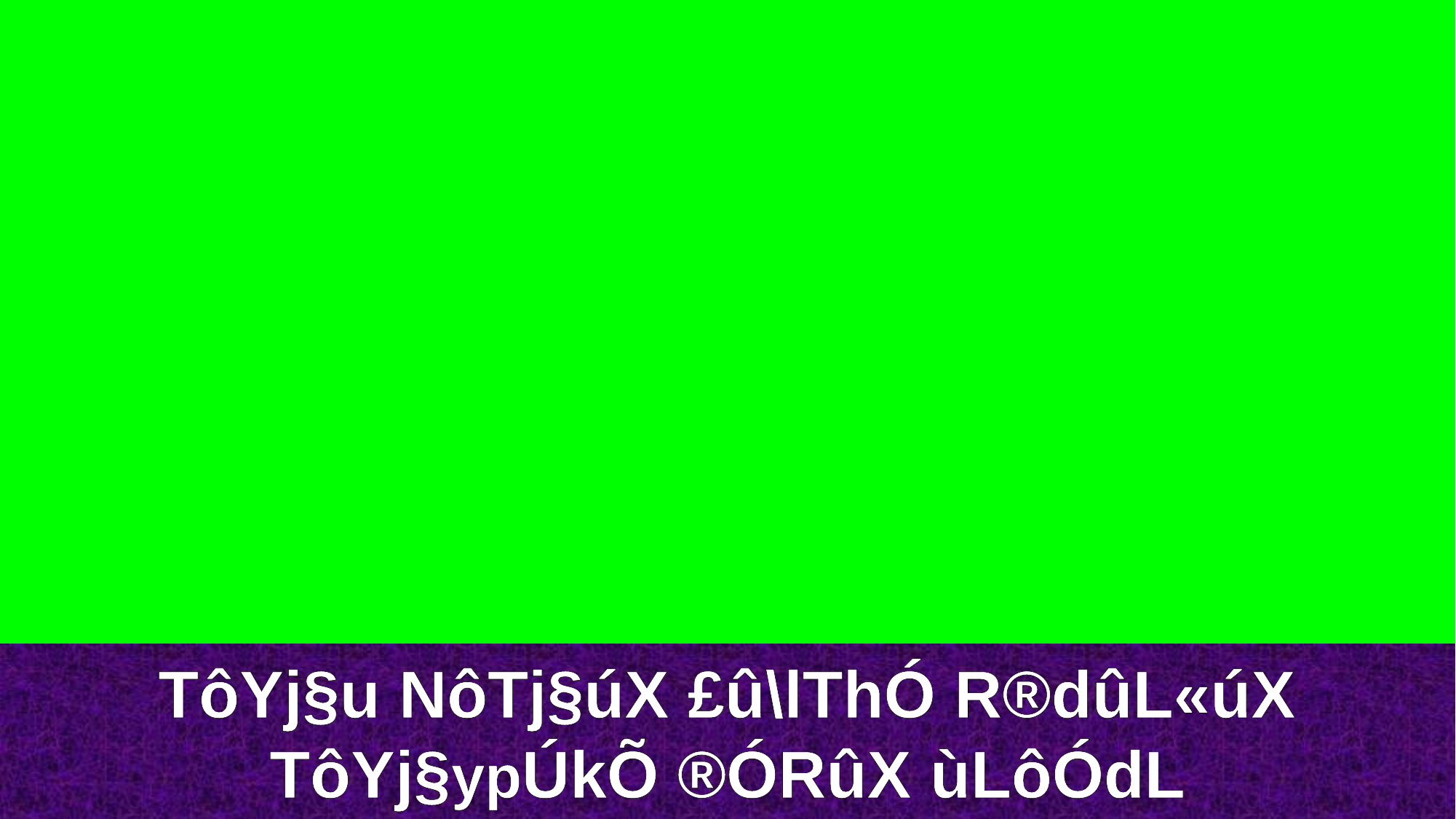

TôYj§u NôTj§úX £û\lThÓ R®dûL«úX TôYj§ypÚkÕ ®ÓRûX ùLôÓdL